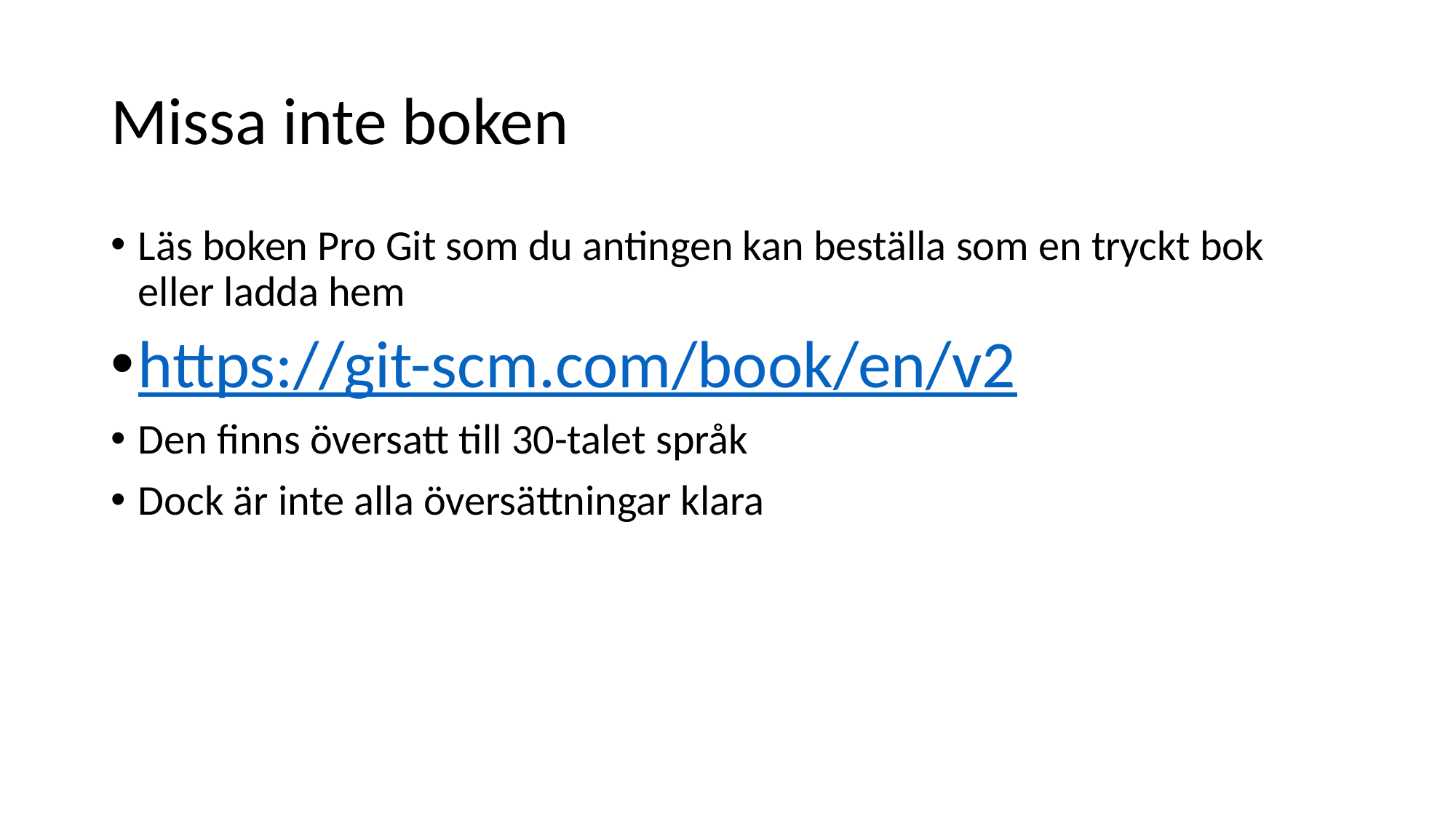

# Missa inte boken
Läs boken Pro Git som du antingen kan beställa som en tryckt bok eller ladda hem
https://git-scm.com/book/en/v2
Den finns översatt till 30-talet språk
Dock är inte alla översättningar klara